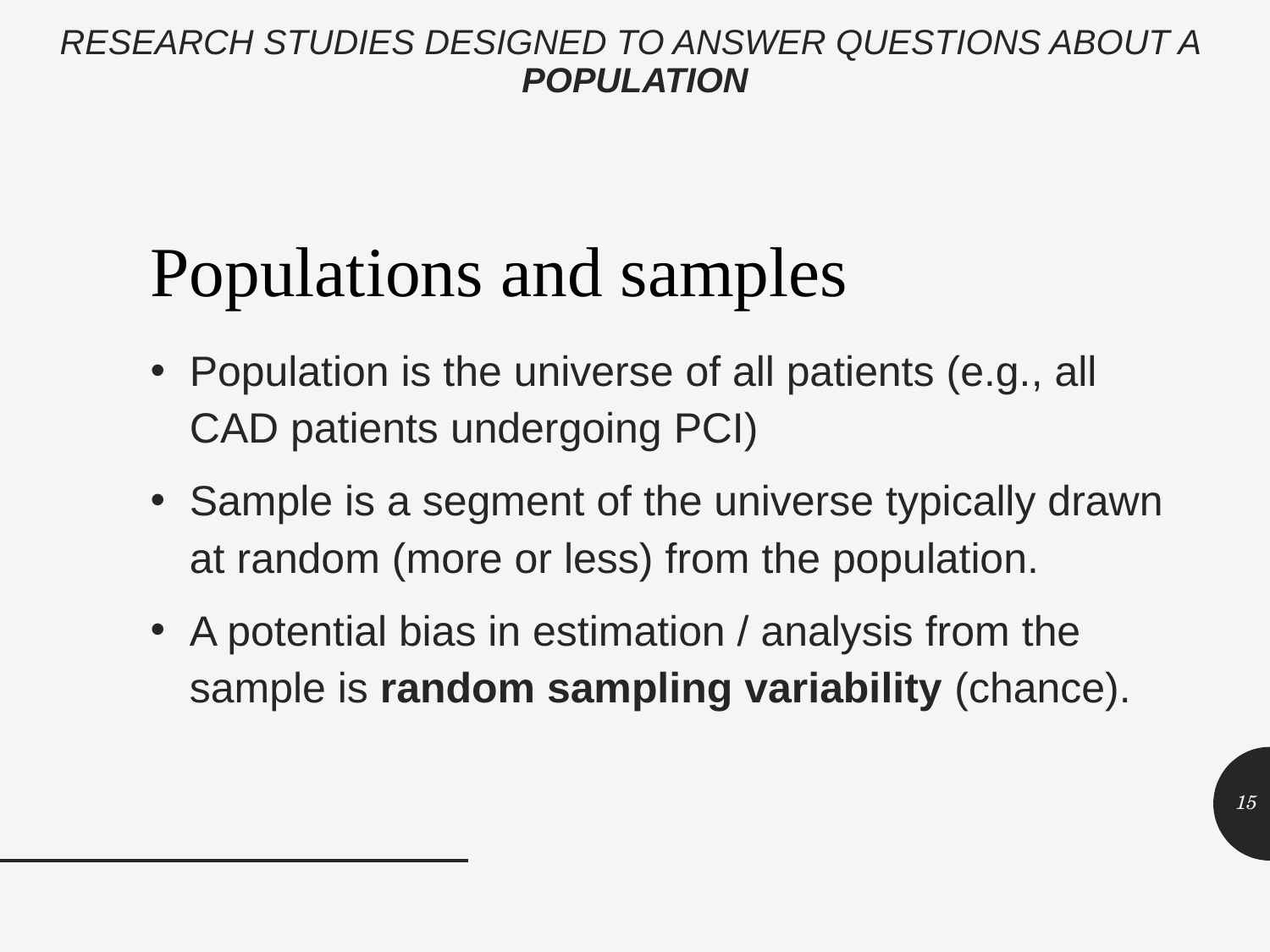

# RESEARCH STUDIES DESIGNED TO ANSWER QUESTIONS ABOUT A  POPULATION
Populations and samples
Population is the universe of all patients (e.g., all CAD patients undergoing PCI)
Sample is a segment of the universe typically drawn at random (more or less) from the population.
A potential bias in estimation / analysis from the sample is random sampling variability (chance).
15